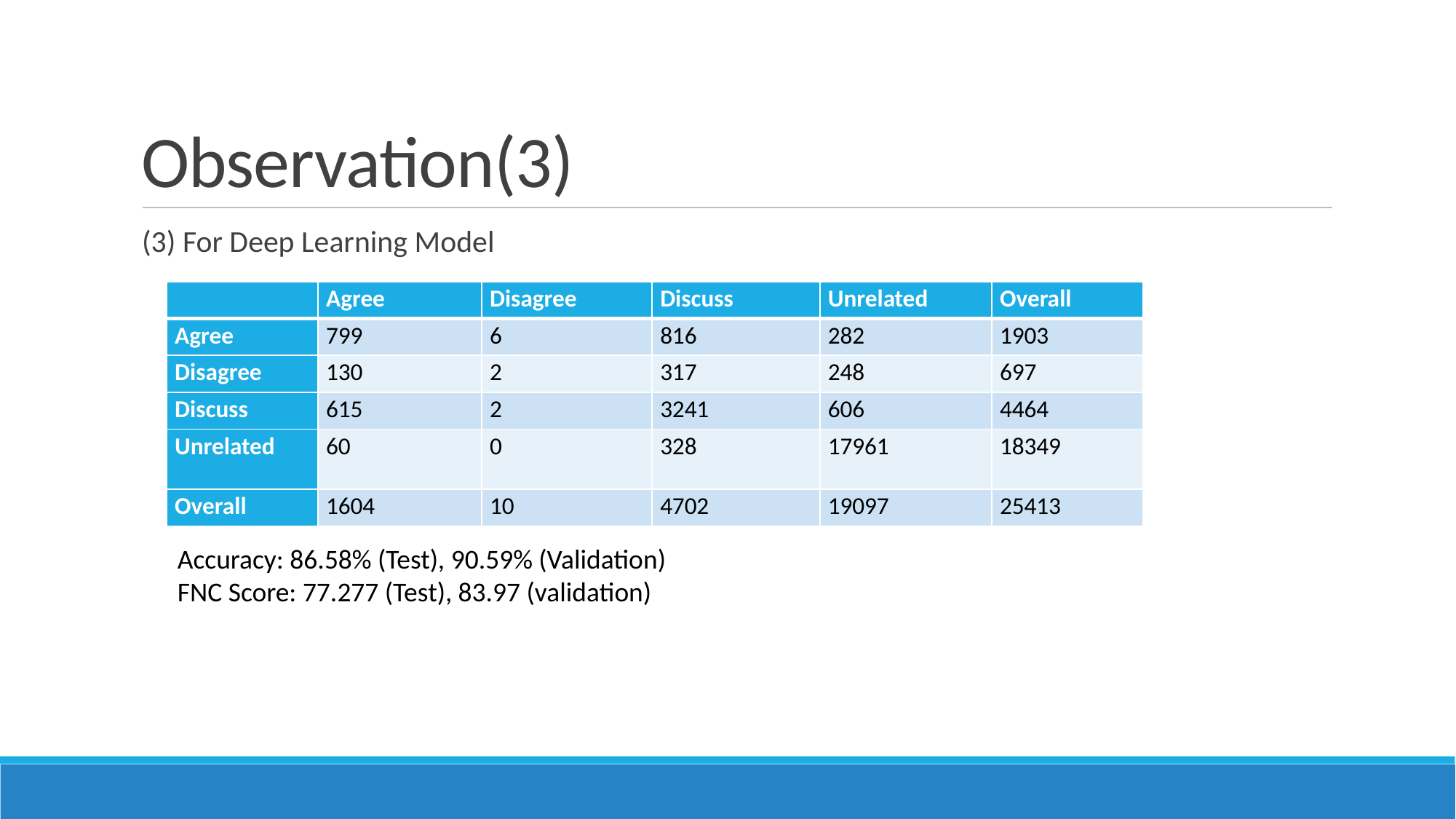

Observation(3)
(3) For Deep Learning Model

|  | Agree | Disagree | Discuss | Unrelated | Overall |
| --- | --- | --- | --- | --- | --- |
| Agree | 799 | 6 | 816 | 282 | 1903 |
| Disagree | 130 | 2 | 317 | 248 | 697 |
| Discuss | 615 | 2 | 3241 | 606 | 4464 |
| Unrelated | 60 | 0 | 328 | 17961 | 18349 |
| Overall | 1604 | 10 | 4702 | 19097 | 25413 |
Accuracy: 86.58% (Test), 90.59% (Validation)
FNC Score: 77.277 (Test), 83.97 (validation)